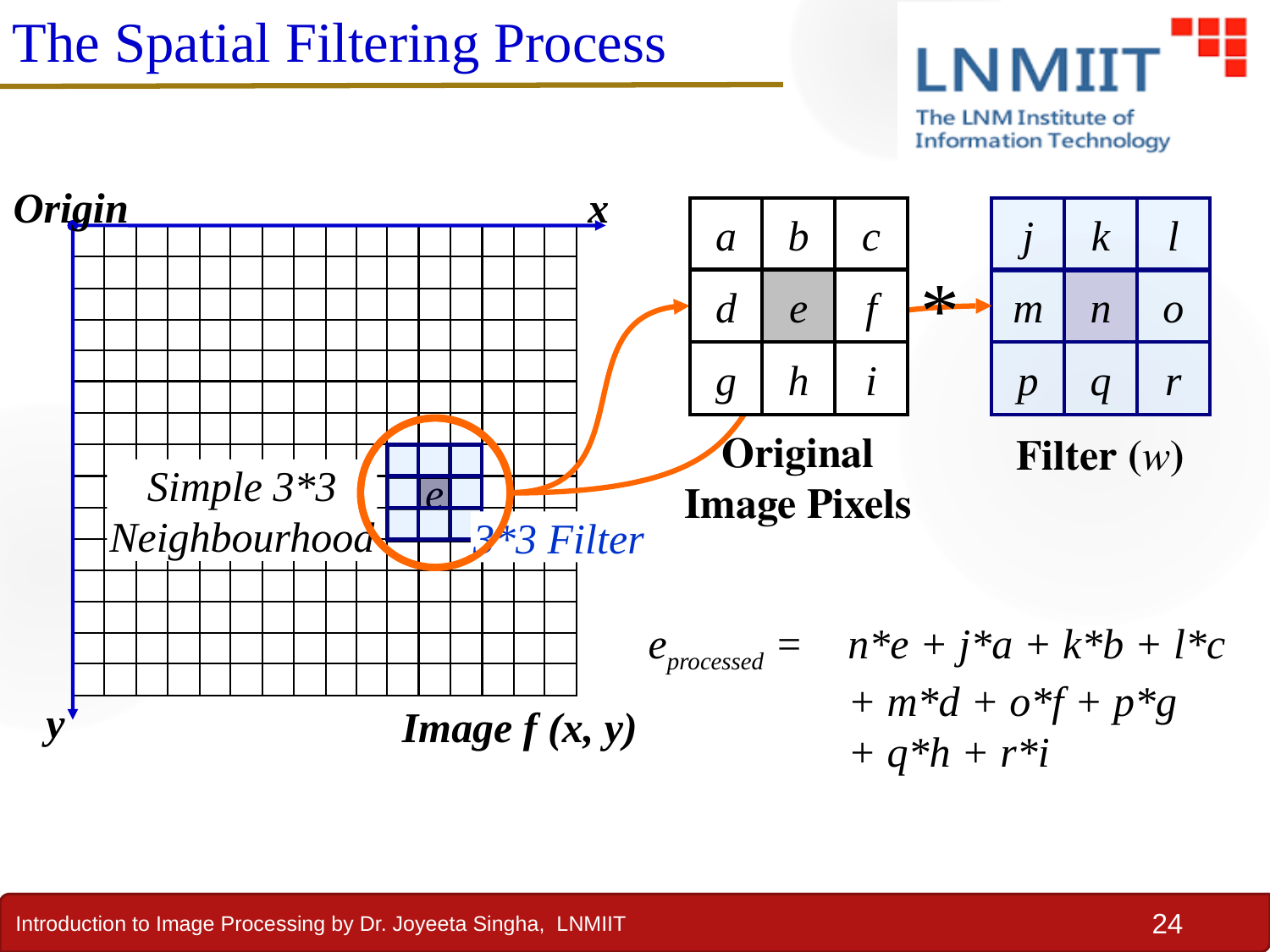

The Spatial Filtering Process
Origin
x
a
b
c
d
e
f
g
h
i
j
k
l
m
n
o
p
q
r

*

Original Image Pixels
Filter (w)

Simple 3*3
Neighbourhood

e
3*3 Filter
eprocessed = 	n*e + j*a + k*b + l*c
	+ m*d + o*f + p*g
	+ q*h + r*i
y
Image f (x, y)